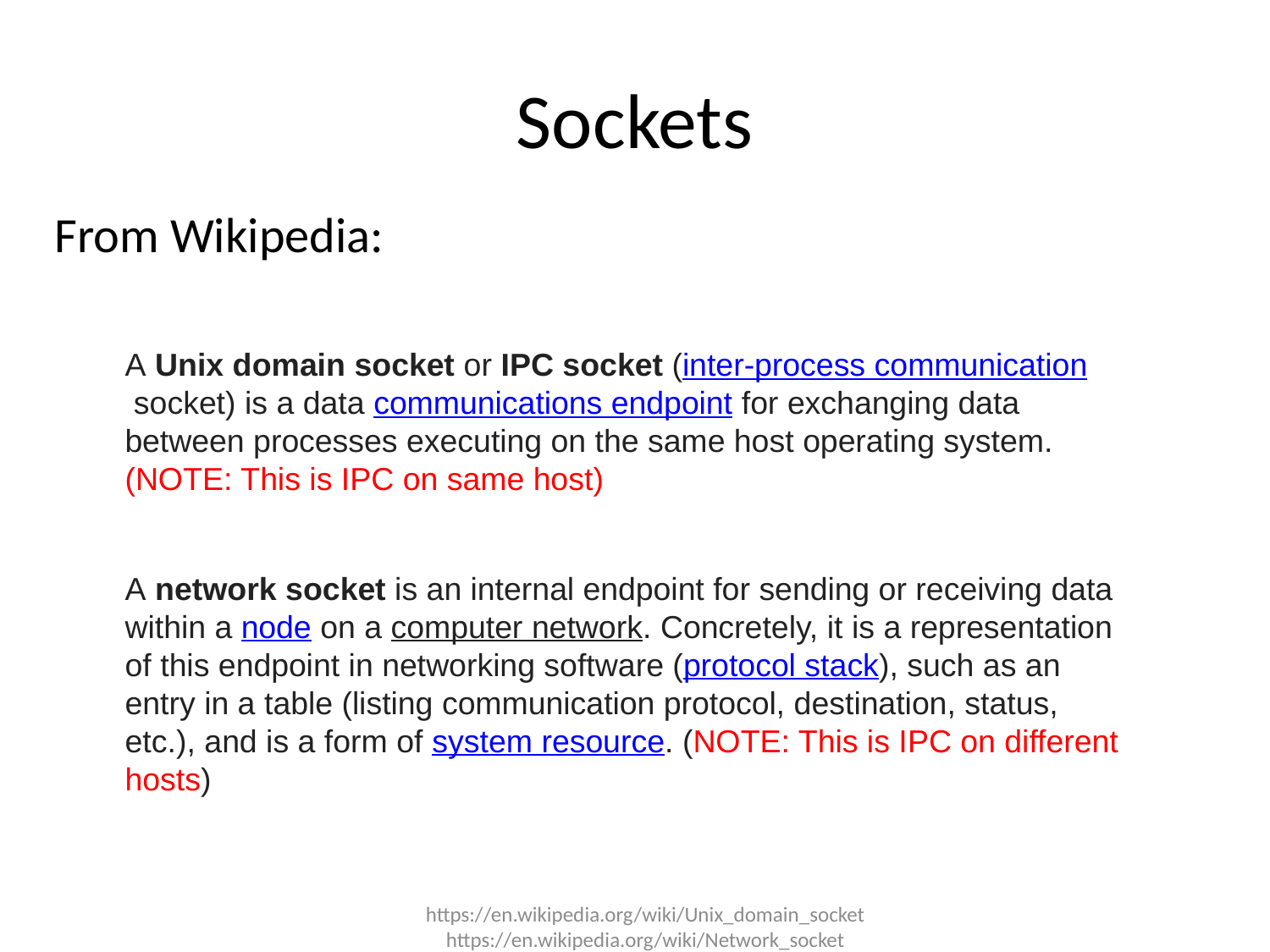

# Sockets
From Wikipedia:

A Unix domain socket or IPC socket (inter-process communication socket) is a data communications endpoint for exchanging data between processes executing on the same host operating system.   (NOTE: This is IPC on same host)
A network socket is an internal endpoint for sending or receiving data within a node on a computer network. Concretely, it is a representation of this endpoint in networking software (protocol stack), such as an entry in a table (listing communication protocol, destination, status, etc.), and is a form of system resource. (NOTE: This is IPC on different hosts)

https://en.wikipedia.org/wiki/Unix_domain_socket
https://en.wikipedia.org/wiki/Network_socket